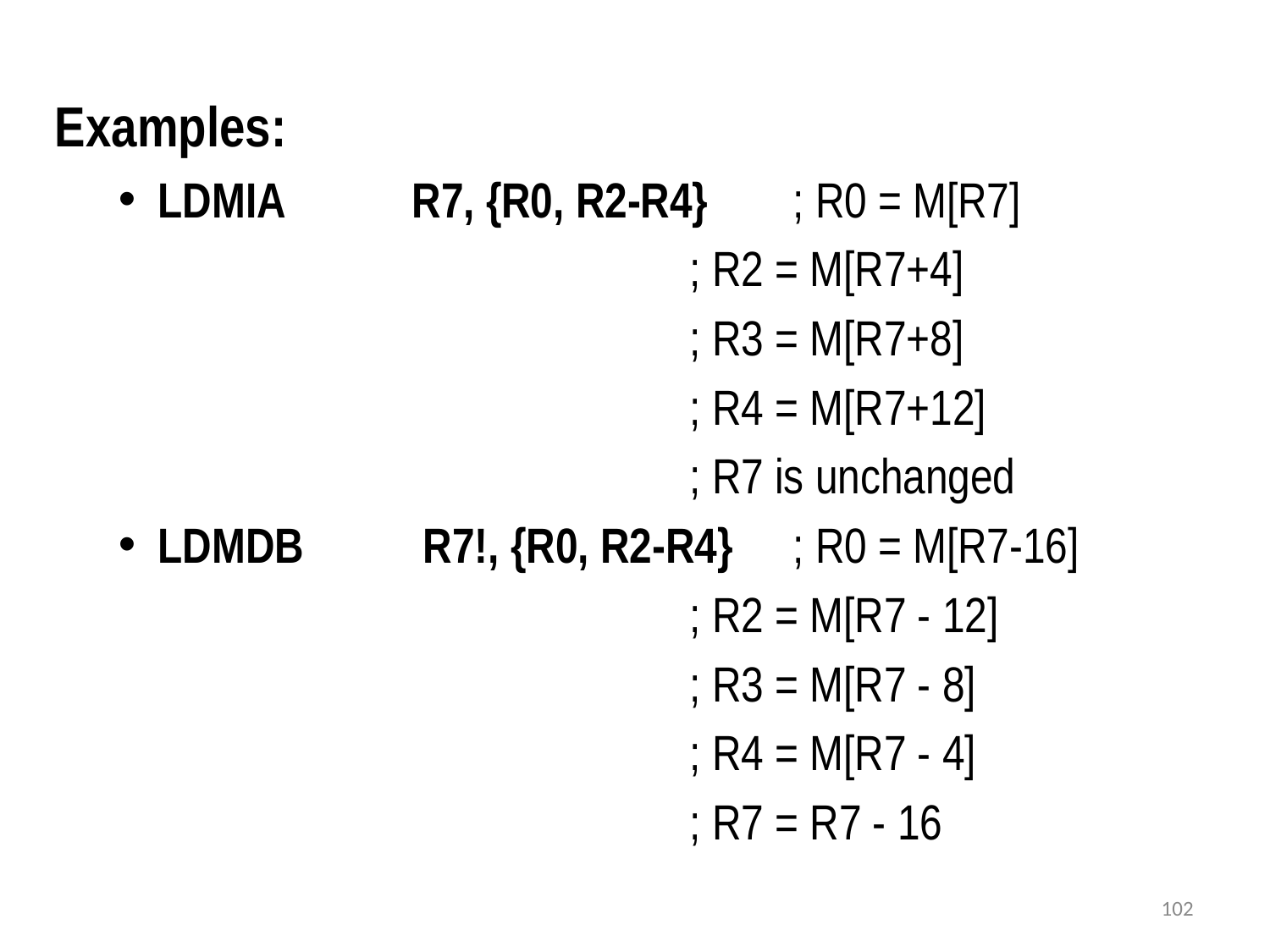

Examples:
LDMIA	R7, {R0, R2-R4}	; R0 = M[R7]
		; R2 = M[R7+4]
		; R3 = M[R7+8]
		; R4 = M[R7+12]
		; R7 is unchanged
LDMDB	 R7!, {R0, R2-R4}	; R0 = M[R7-16]
		; R2 = M[R7 - 12]
		; R3 = M[R7 - 8]
		; R4 = M[R7 - 4]
		; R7 = R7 - 16

102